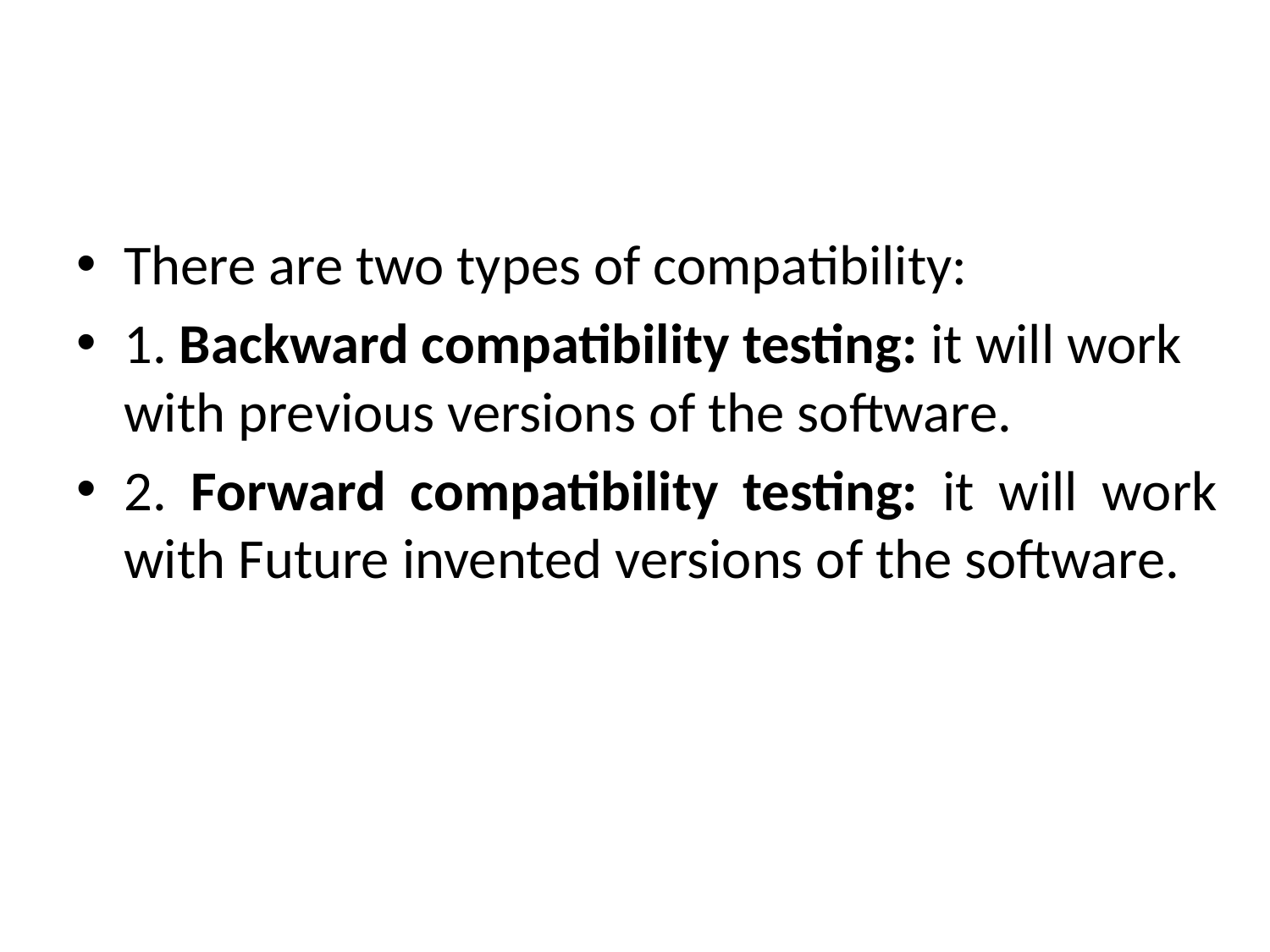

There are two types of compatibility:
1. Backward compatibility testing: it will work with previous versions of the software.
2. Forward compatibility testing: it will work with Future invented versions of the software.